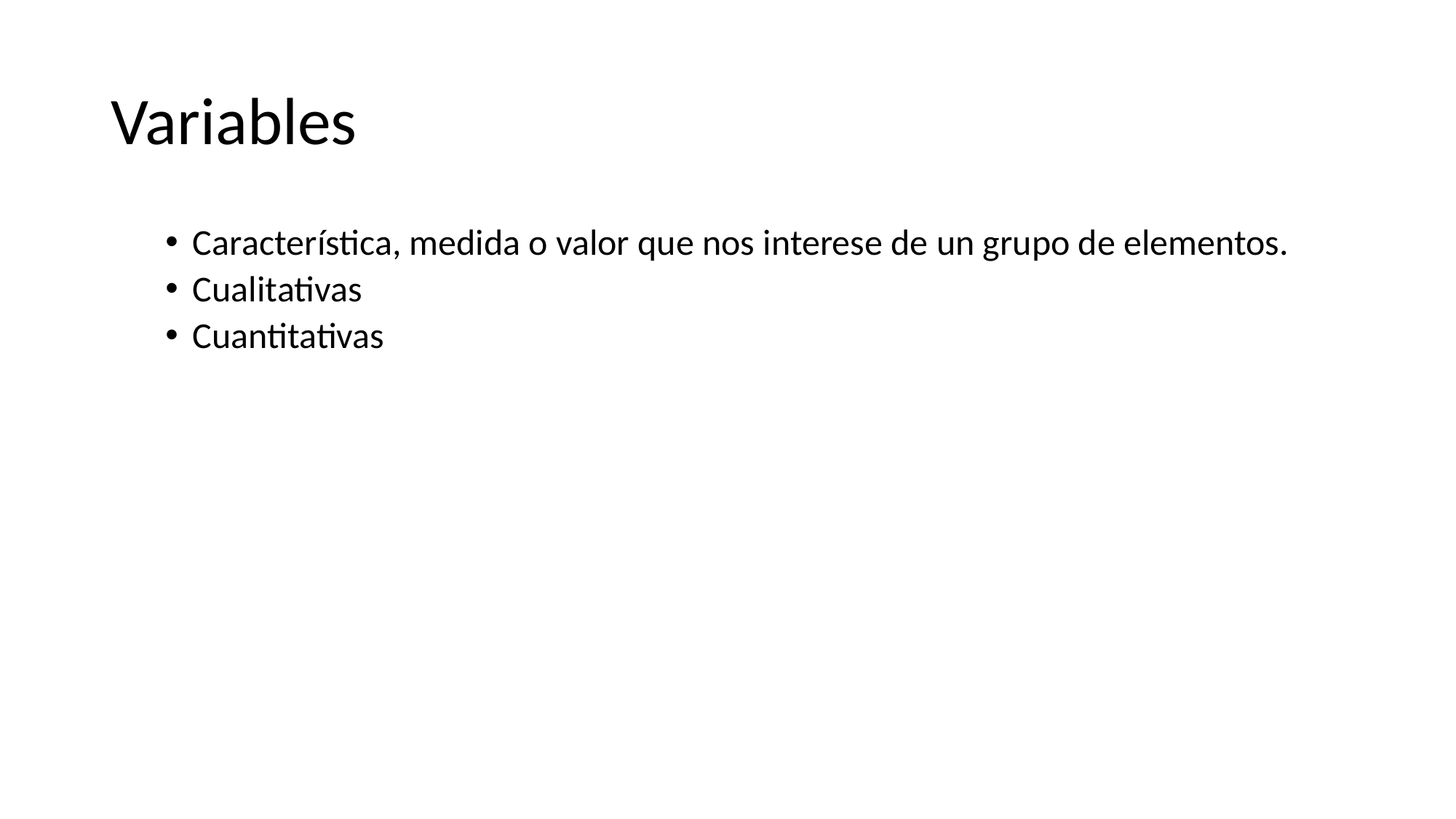

# Variables
Característica, medida o valor que nos interese de un grupo de elementos.
Cualitativas
Cuantitativas